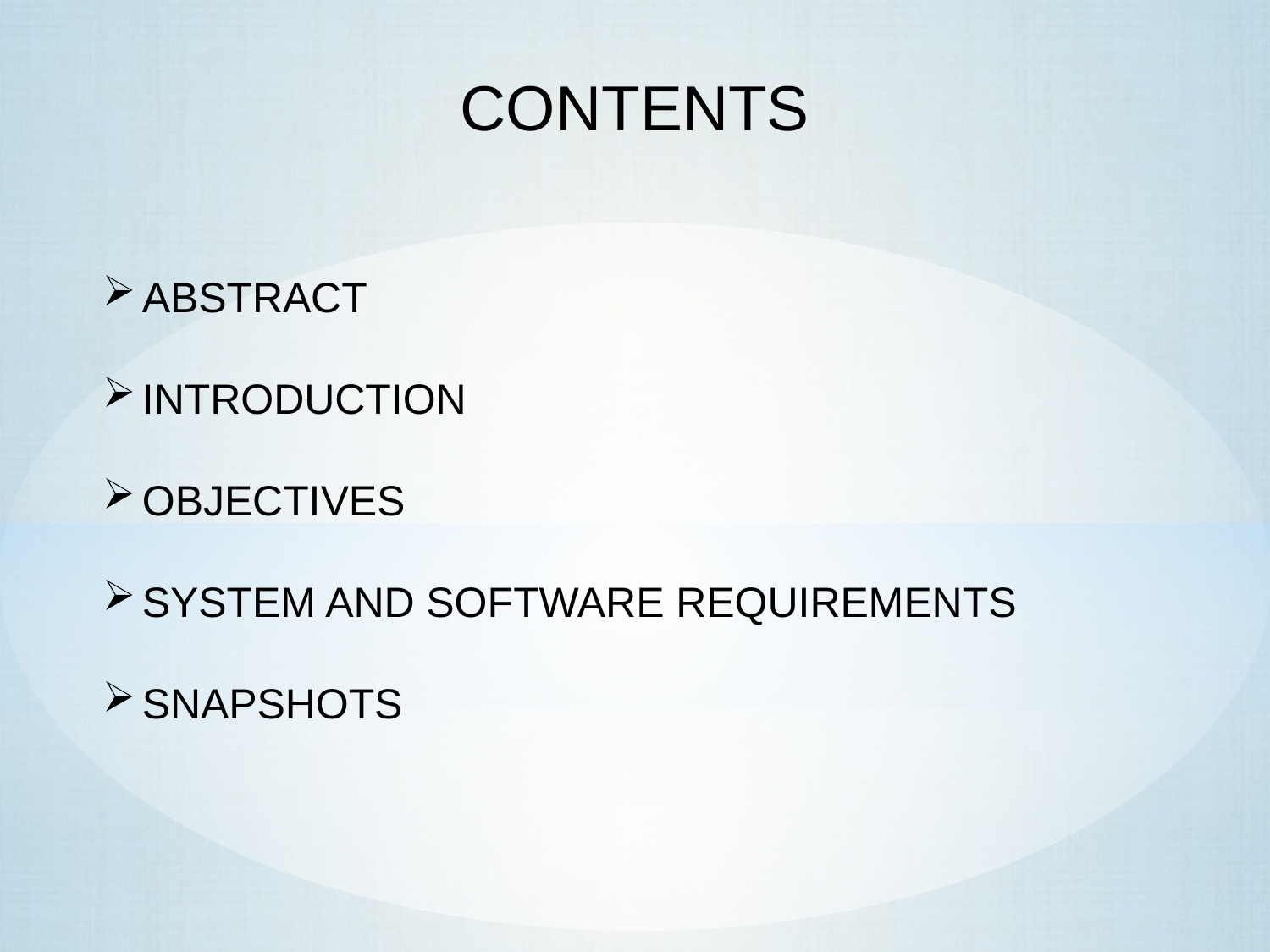

CONTENTS
ABSTRACT

INTRODUCTION

OBJECTIVES

SYSTEM AND SOFTWARE REQUIREMENTS

SNAPSHOTS